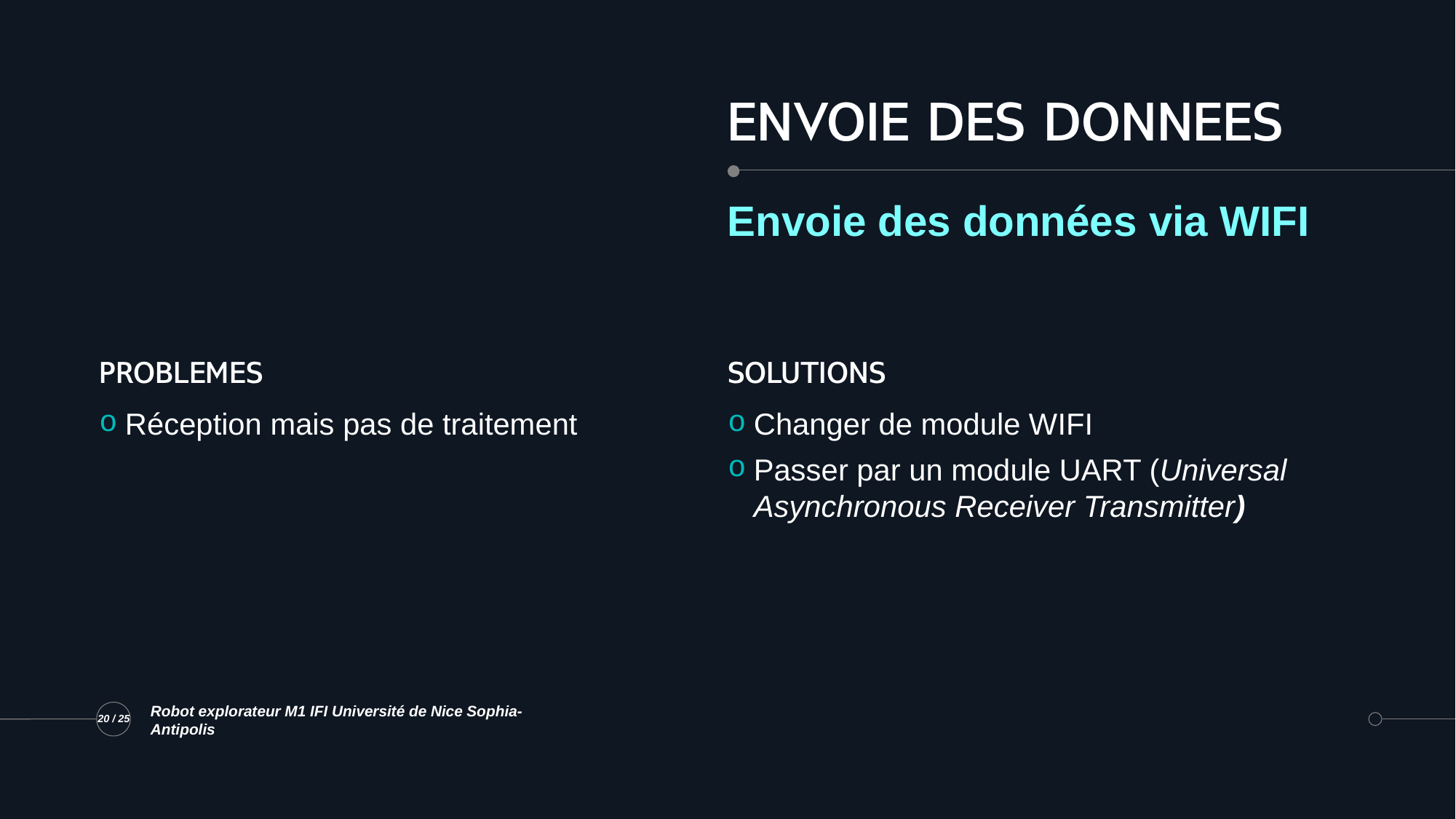

# ENVOIE DES DONNEES
Envoie des données via WIFI
PROBLEMES
SOLUTIONS
Réception mais pas de traitement

Changer de module WIFI
Passer par un module UART (Universal Asynchronous Receiver Transmitter)
20 / 25
Robot explorateur M1 IFI Université de Nice Sophia-Antipolis